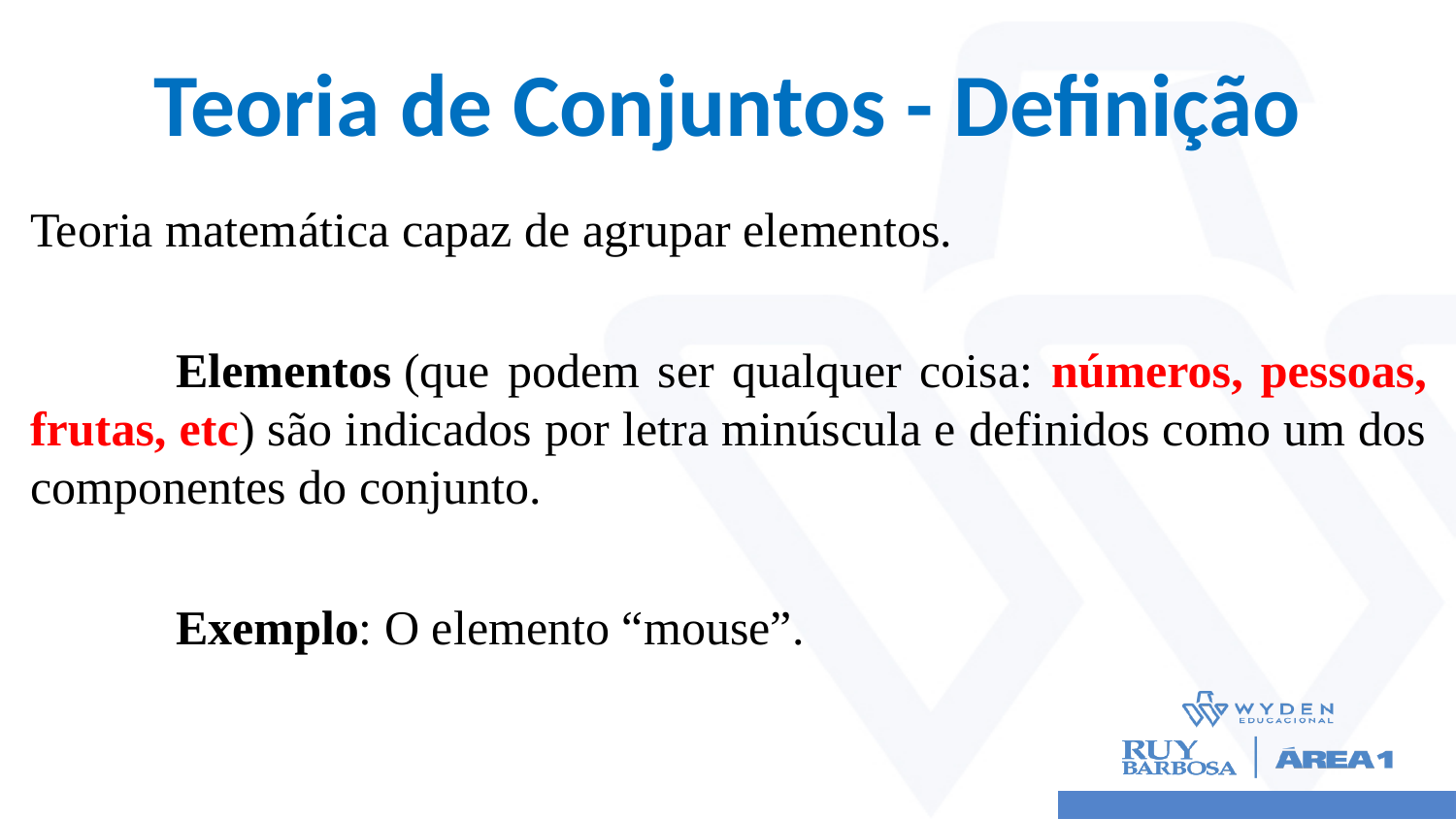

# Teoria de Conjuntos - Definição
Teoria matemática capaz de agrupar elementos.

	Elementos (que podem ser qualquer coisa: números, pessoas, frutas, etc) são indicados por letra minúscula e definidos como um dos componentes do conjunto.

	Exemplo: O elemento “mouse”.